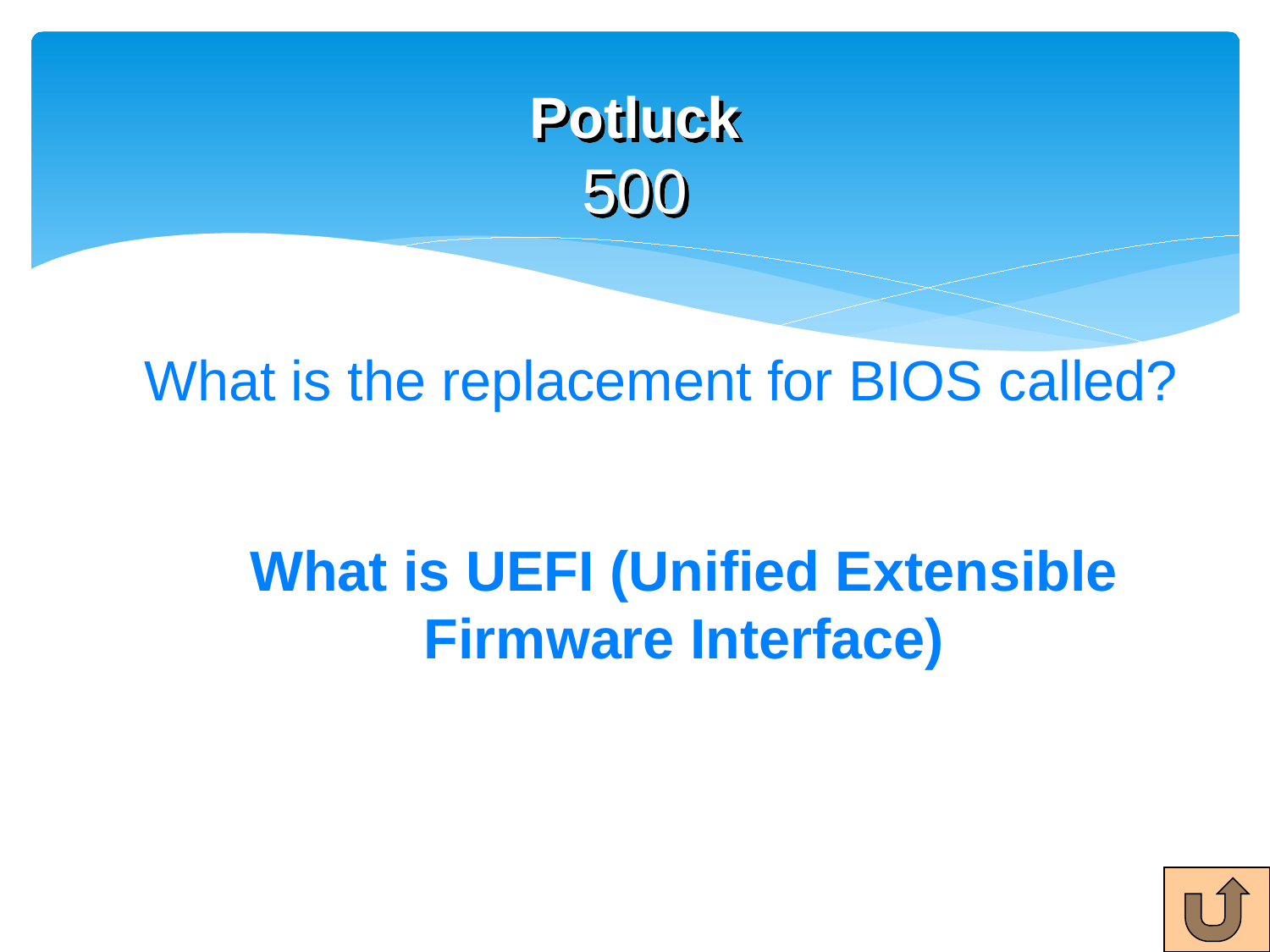

# Potluck 500
What is the replacement for BIOS called?
What is UEFI (Unified Extensible Firmware Interface)